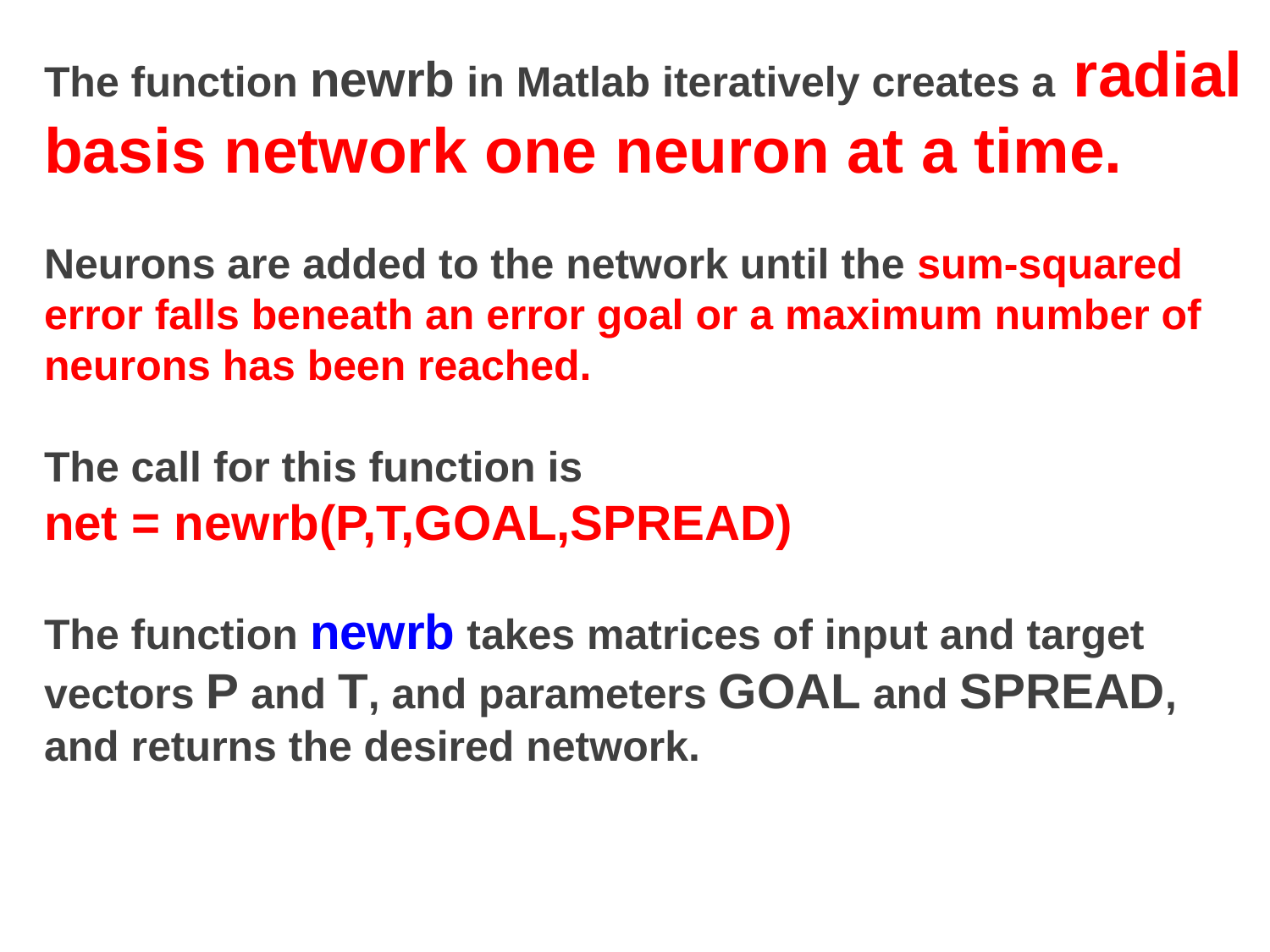

The function newrb in Matlab iteratively creates a radial basis network one neuron at a time.

Neurons are added to the network until the sum-squared error falls beneath an error goal or a maximum number of neurons has been reached.

The call for this function is
net = newrb(P,T,GOAL,SPREAD)

The function newrb takes matrices of input and target vectors P and T, and parameters GOAL and SPREAD,
and returns the desired network.